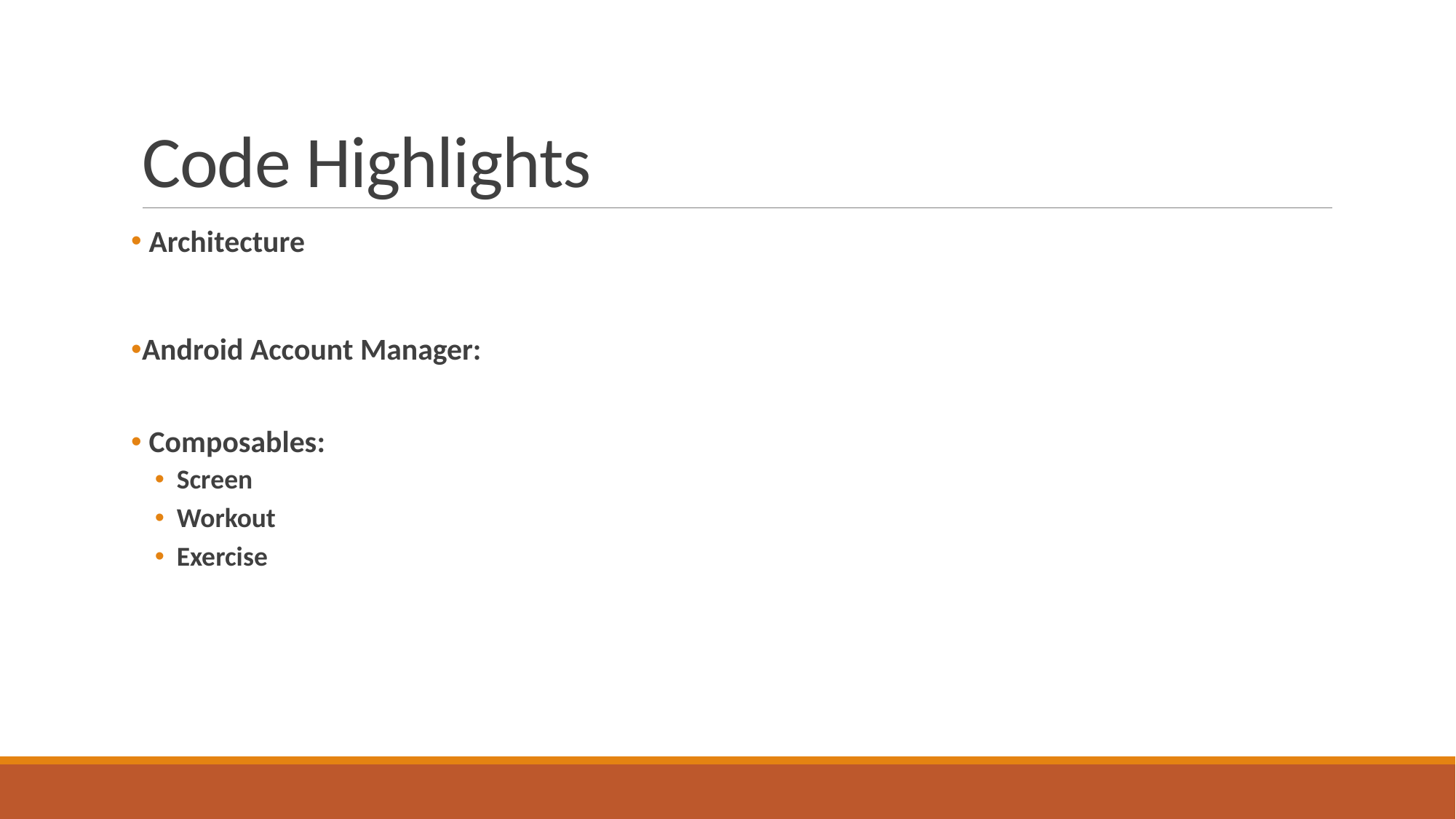

# Code Highlights
 Architecture

Android Account Manager:

 Composables:
Screen
Workout
Exercise